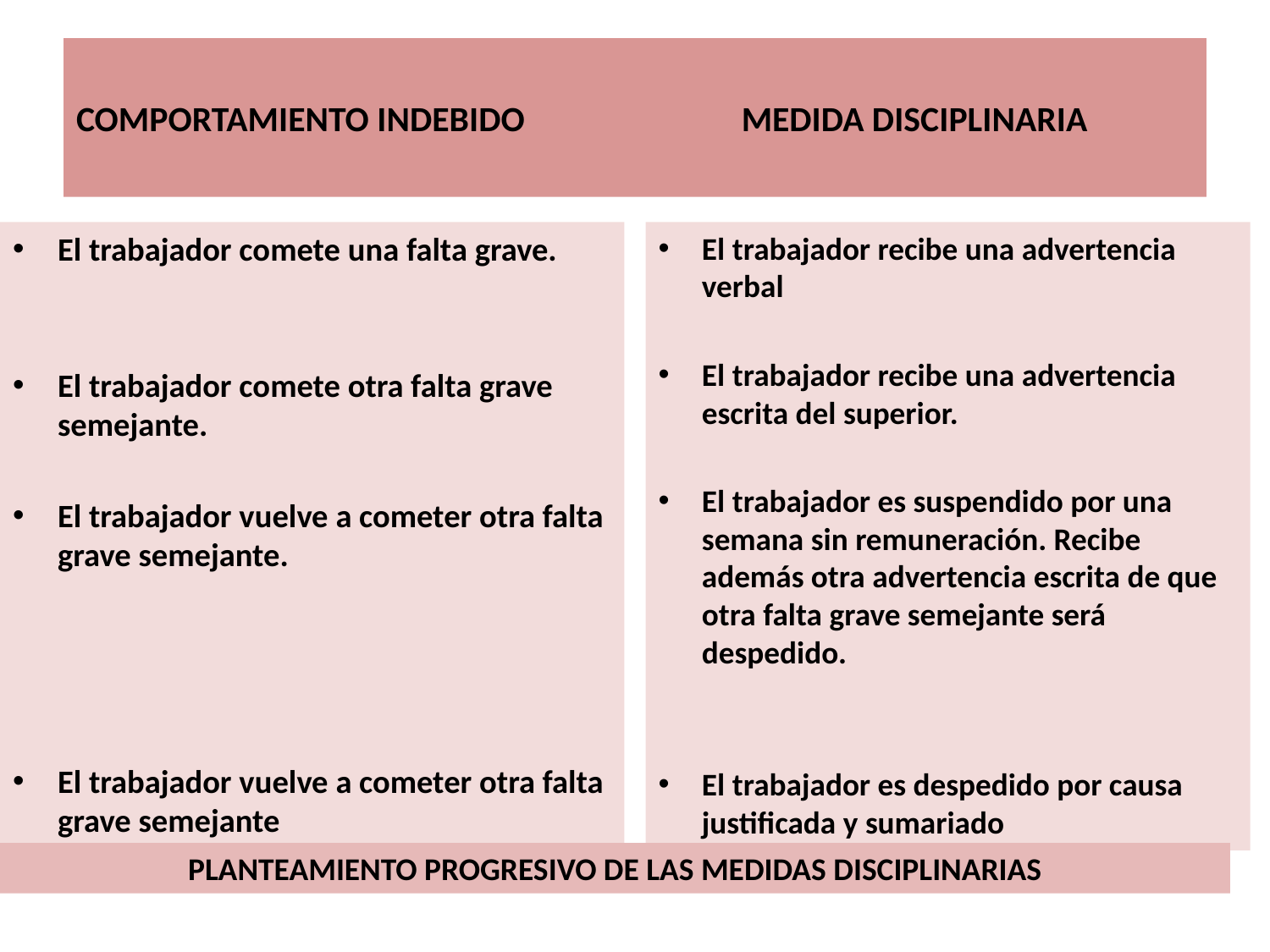

# COMPORTAMIENTO INDEBIDO                           MEDIDA DISCIPLINARIA
El trabajador comete una falta grave.

El trabajador comete otra falta grave semejante.

El trabajador vuelve a cometer otra falta grave semejante.

El trabajador vuelve a cometer otra falta grave semejante
El trabajador recibe una advertencia verbal

El trabajador recibe una advertencia escrita del superior.

El trabajador es suspendido por una semana sin remuneración. Recibe además otra advertencia escrita de que otra falta grave semejante será despedido.

El trabajador es despedido por causa justificada y sumariado
PLANTEAMIENTO PROGRESIVO DE LAS MEDIDAS DISCIPLINARIAS